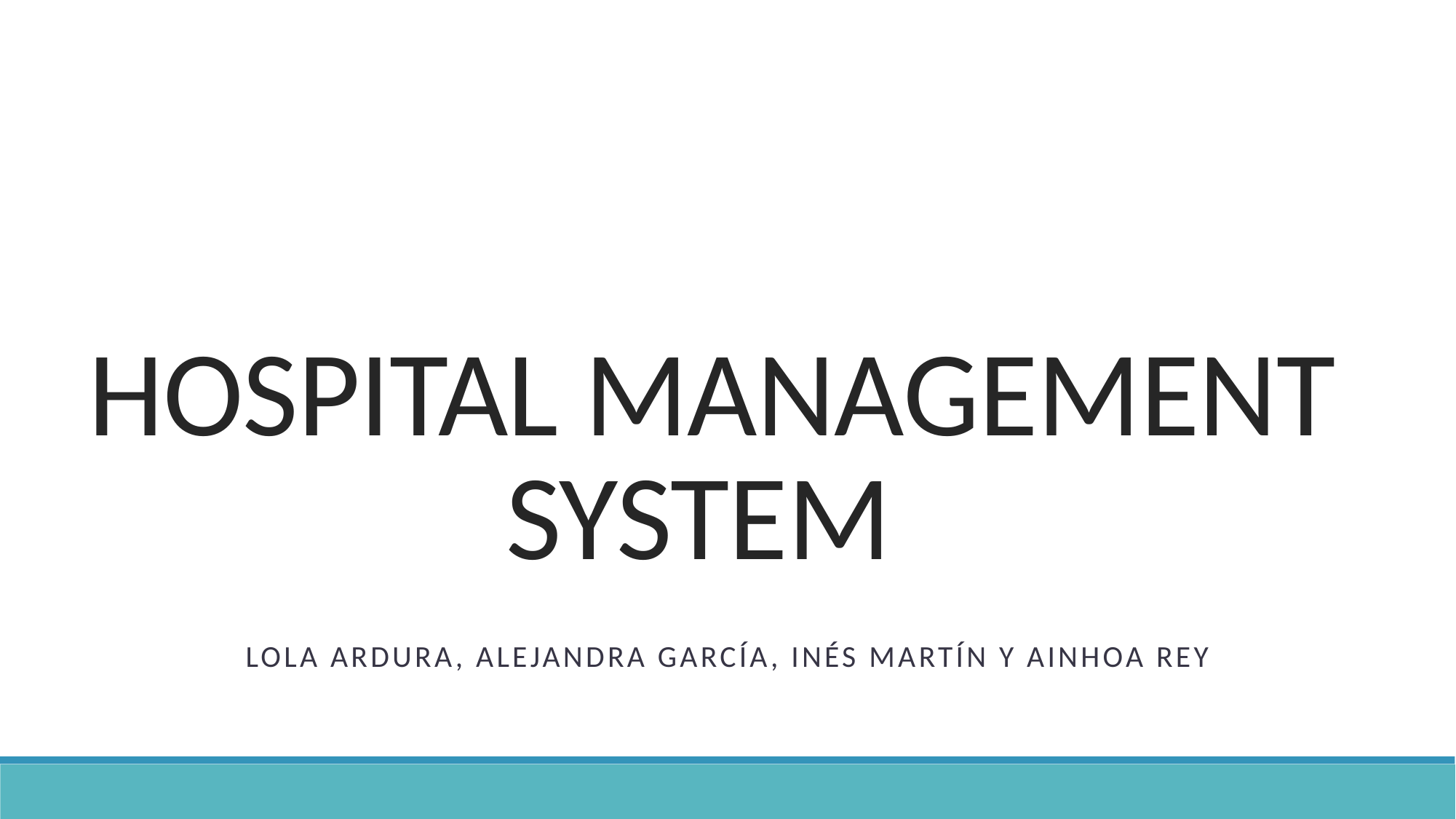

# HOSPITAL MANAGEMENT SYSTEM
Lola Ardura, Alejandra García, Inés Martín y Ainhoa Rey